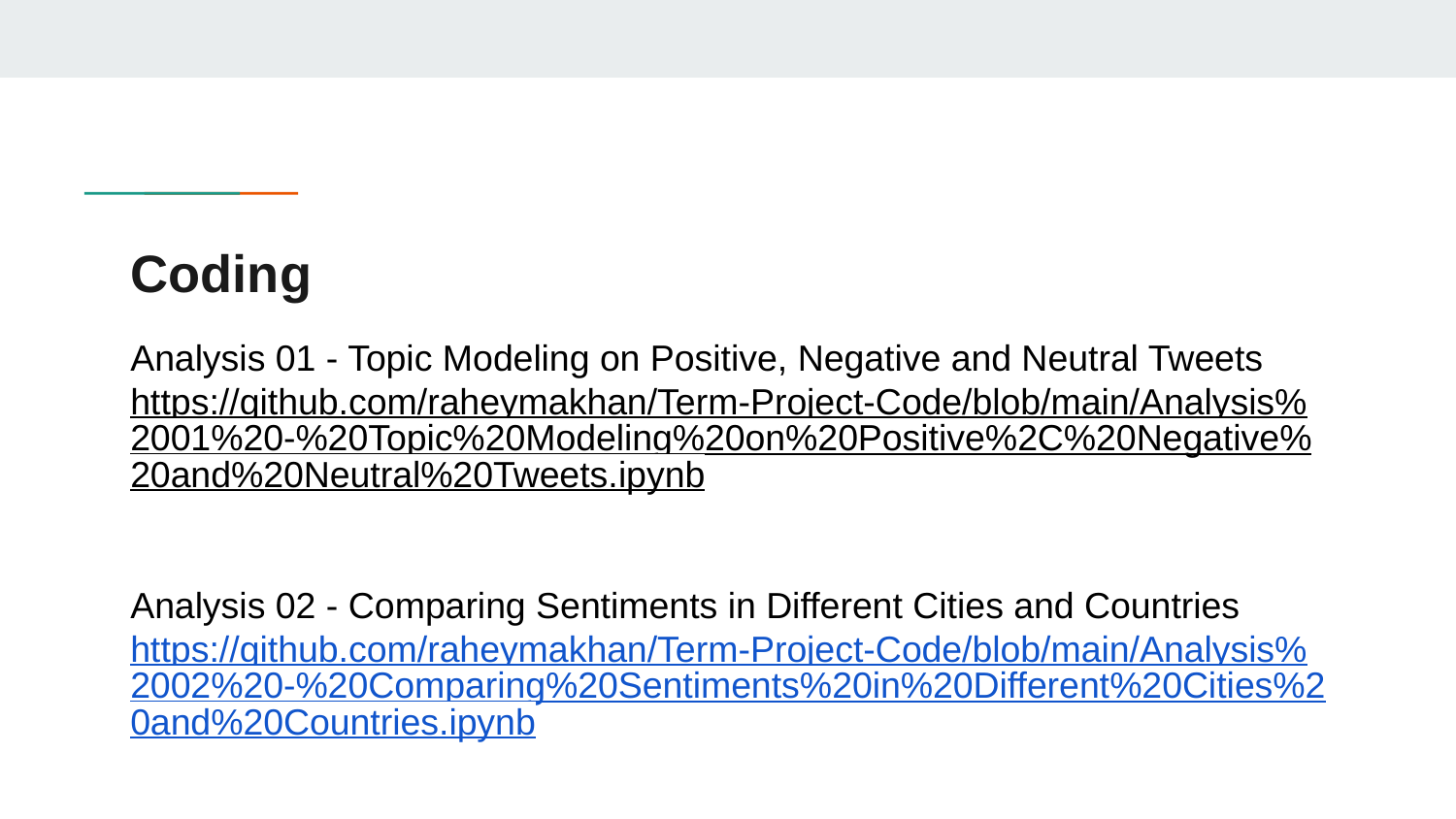

Coding
Analysis 01 - Topic Modeling on Positive, Negative and Neutral Tweets
https://github.com/raheymakhan/Term-Project-Code/blob/main/Analysis%2001%20-%20Topic%20Modeling%20on%20Positive%2C%20Negative%20and%20Neutral%20Tweets.ipynb
Analysis 02 - Comparing Sentiments in Different Cities and Countries
https://github.com/raheymakhan/Term-Project-Code/blob/main/Analysis%2002%20-%20Comparing%20Sentiments%20in%20Different%20Cities%20and%20Countries.ipynb